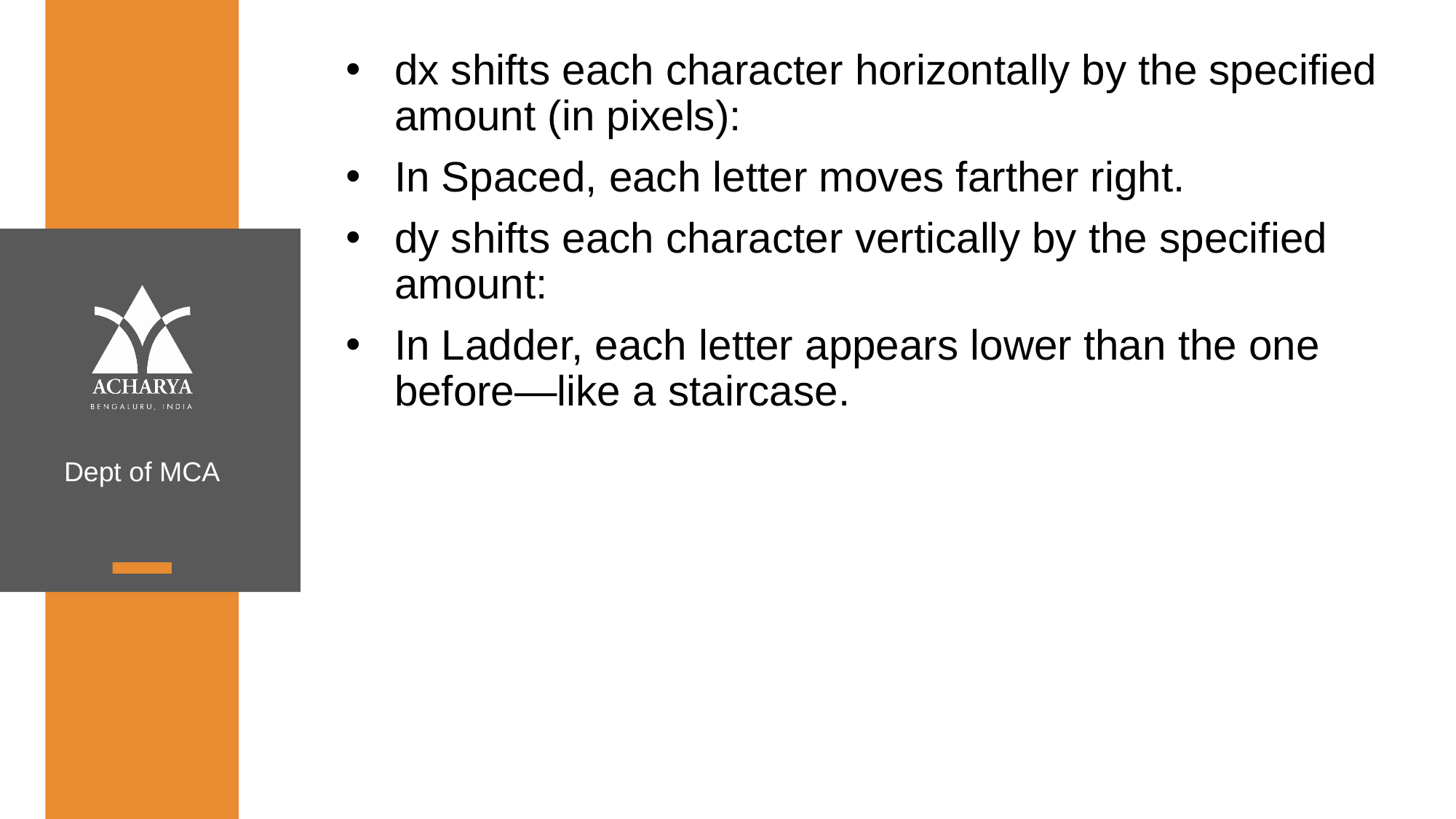

dx shifts each character horizontally by the specified amount (in pixels):
In Spaced, each letter moves farther right.
dy shifts each character vertically by the specified amount:
In Ladder, each letter appears lower than the one before—like a staircase.